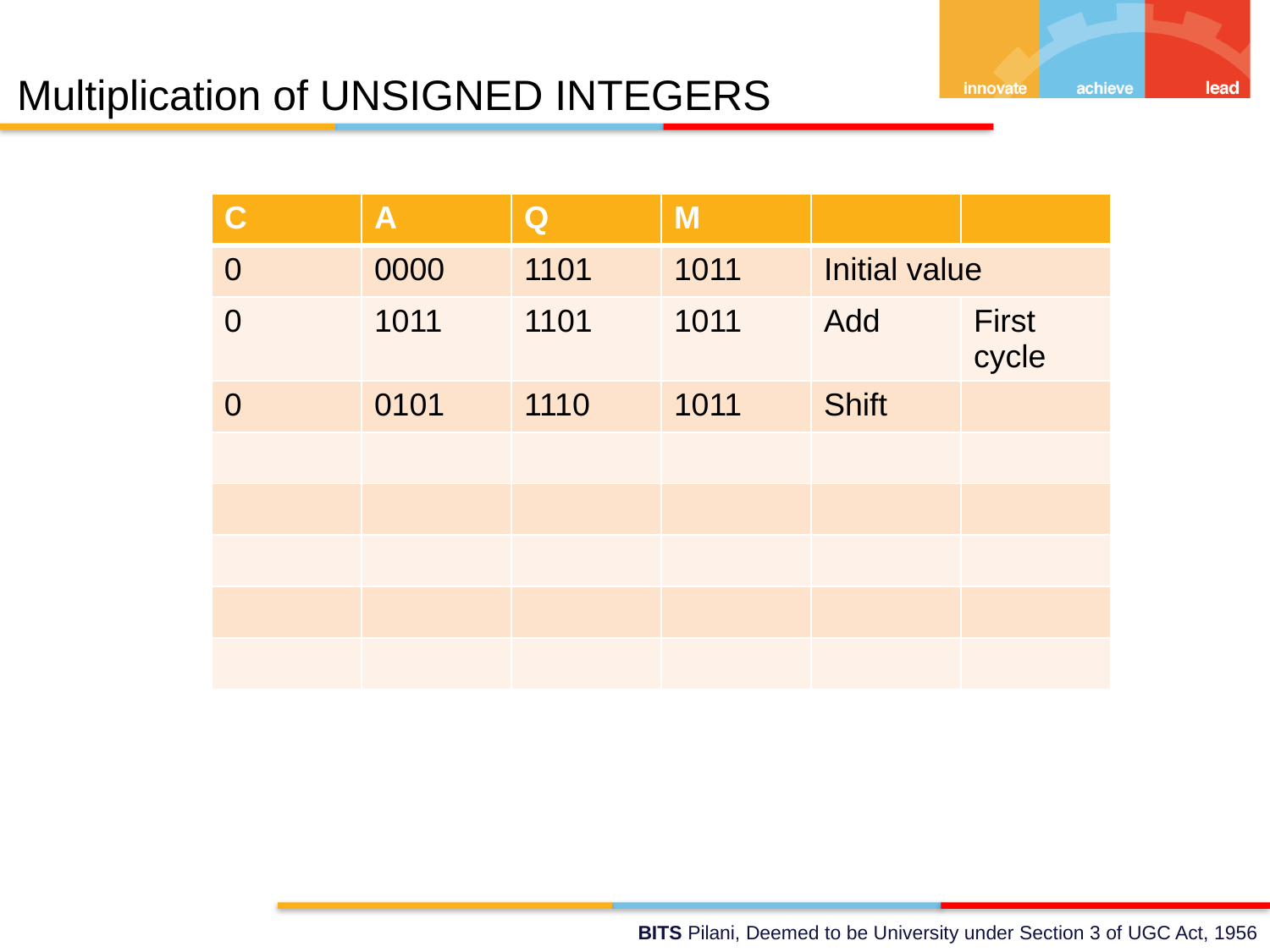

# Multiplication of UNSIGNED INTEGERS
| C | A | Q | M |  |  |
| --- | --- | --- | --- | --- | --- |
| 0 | 0000 | 1101 | 1011 | Initial value |  |
| 0 | 1011 | 1101 | 1011 | Add | First cycle |
| 0 | 0101 | 1110 | 1011 | Shift |  |
|  |  |  |  |  |  |
|  |  |  |  |  |  |
|  |  |  |  |  |  |
|  |  |  |  |  |  |
|  |  |  |  |  |  |